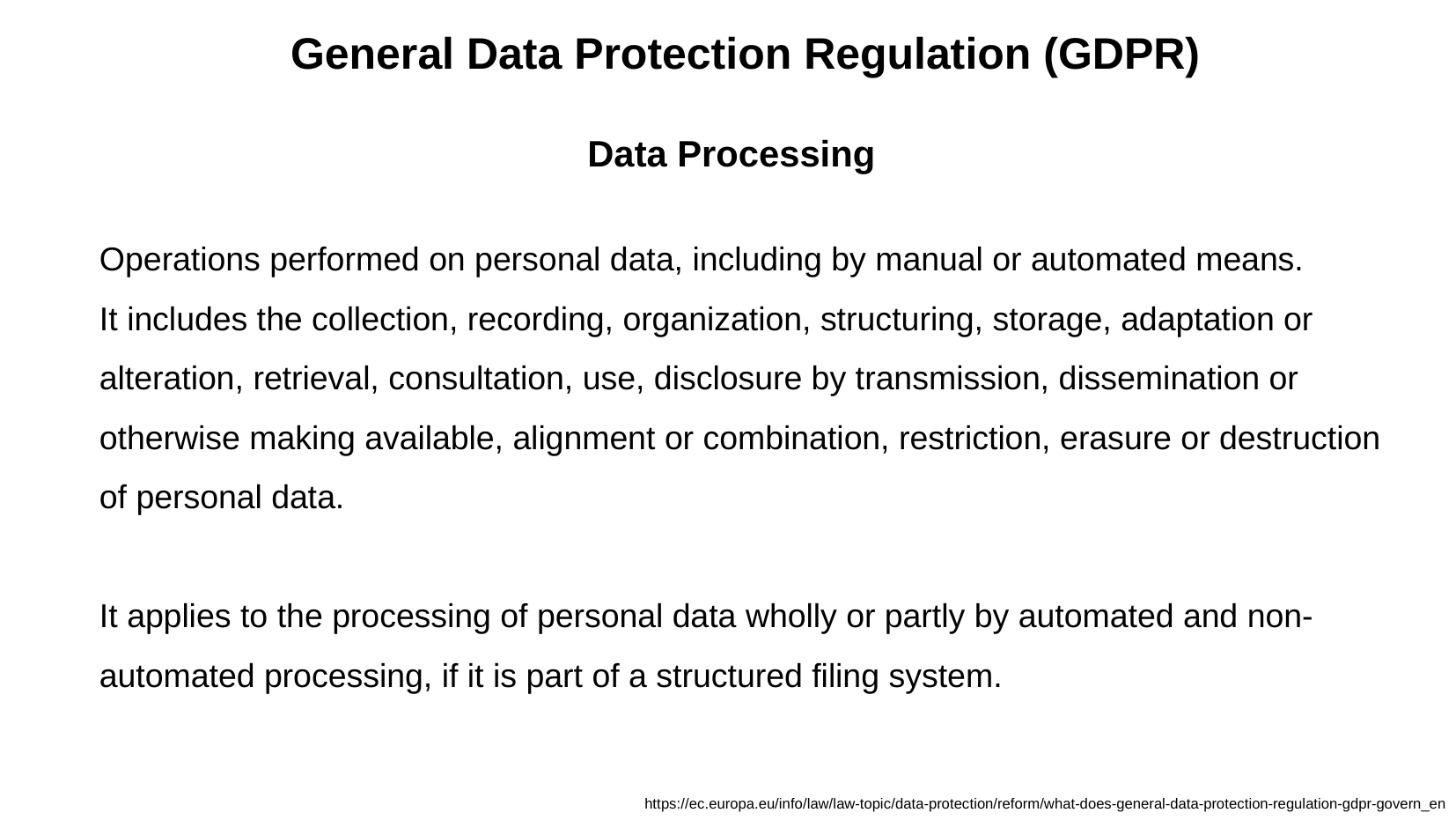

General Data Protection Regulation (GDPR)
Data Processing
Operations performed on personal data, including by manual or automated means.
It includes the collection, recording, organization, structuring, storage, adaptation or alteration, retrieval, consultation, use, disclosure by transmission, dissemination or otherwise making available, alignment or combination, restriction, erasure or destruction of personal data.

It applies to the processing of personal data wholly or partly by automated and non-automated processing, if it is part of a structured filing system.
https://ec.europa.eu/info/law/law-topic/data-protection/reform/what-does-general-data-protection-regulation-gdpr-govern_en